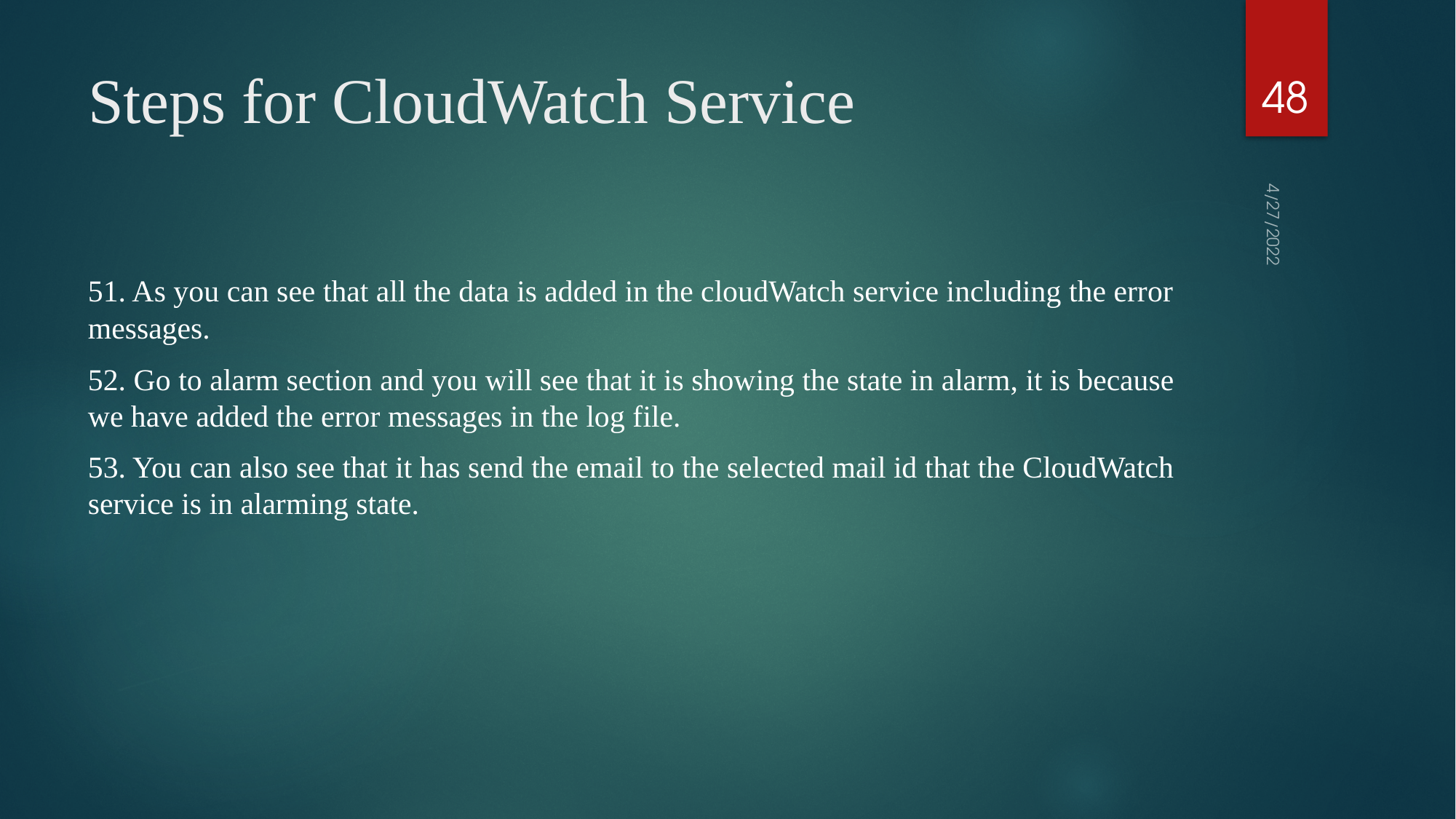

48
# Steps for CloudWatch Service
4/27/2022
51. As you can see that all the data is added in the cloudWatch service including the error messages.
52. Go to alarm section and you will see that it is showing the state in alarm, it is because we have added the error messages in the log file.
53. You can also see that it has send the email to the selected mail id that the CloudWatch service is in alarming state.